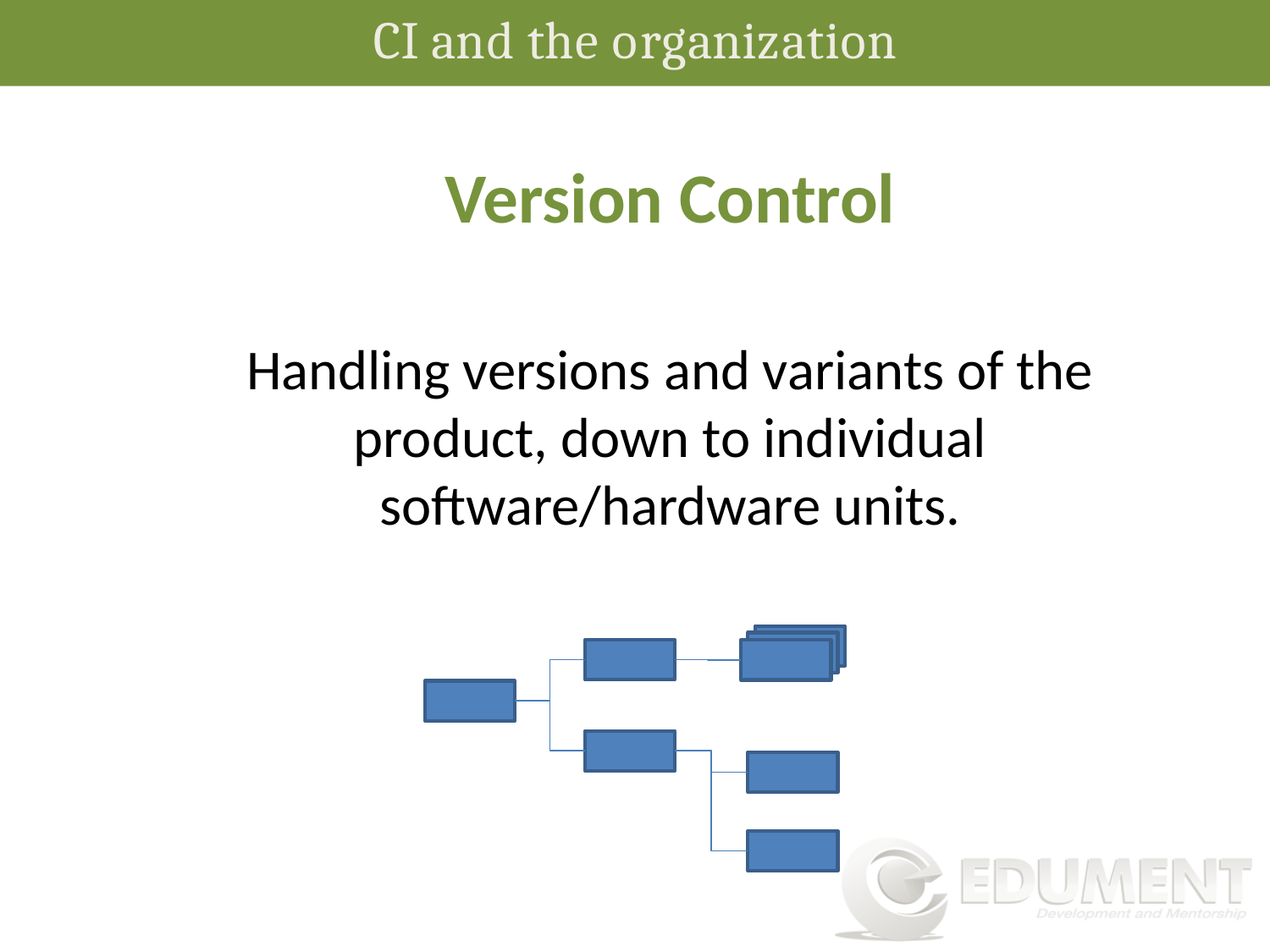

CI and the organization
Version Control

Handling versions and variants of the product, down to individual software/hardware units.